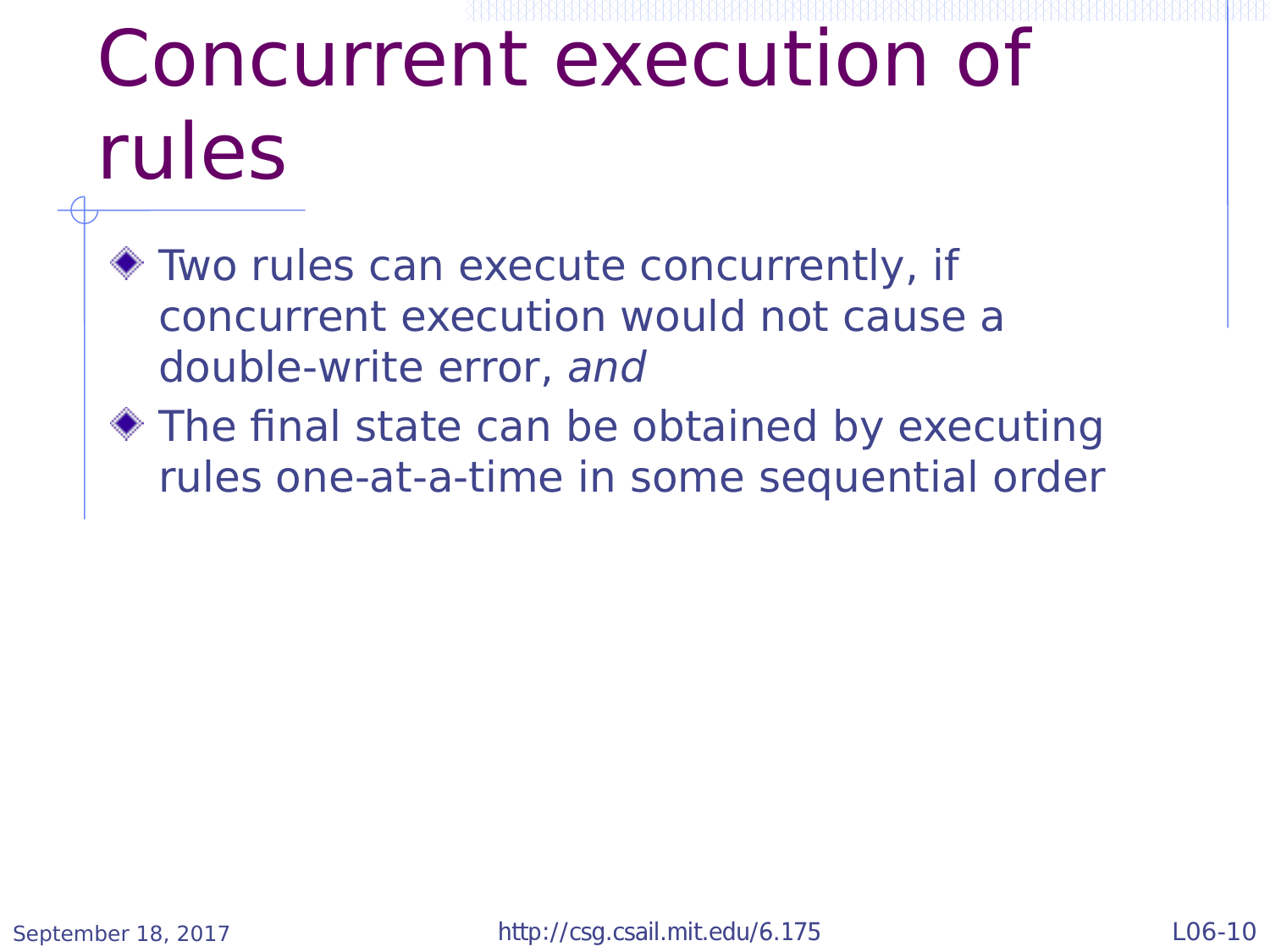

# Concurrent execution of rules
Two rules can execute concurrently, if concurrent execution would not cause a double-write error, and
The final state can be obtained by executing rules one-at-a-time in some sequential order
September 18, 2017
http://csg.csail.mit.edu/6.175
L06-10